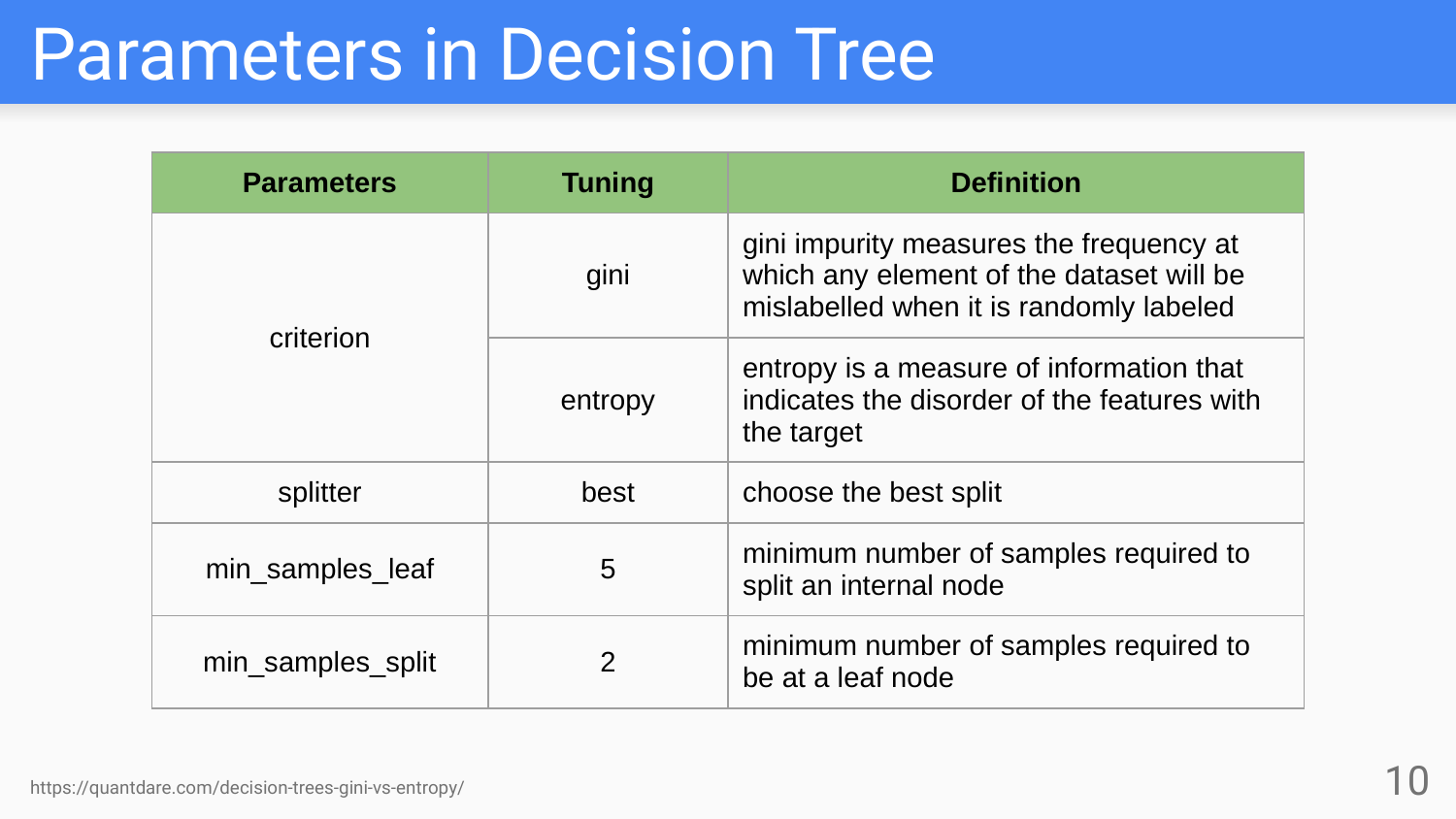

# Parameters in Decision Tree
| Parameters | Tuning | Definition |
| --- | --- | --- |
| criterion | gini | gini impurity measures the frequency at which any element of the dataset will be mislabelled when it is randomly labeled |
|  | entropy | entropy is a measure of information that indicates the disorder of the features with the target |
| splitter | best | choose the best split |
| min\_samples\_leaf | 5 | minimum number of samples required to split an internal node |
| min\_samples\_split | 2 | minimum number of samples required to be at a leaf node |
10
https://quantdare.com/decision-trees-gini-vs-entropy/